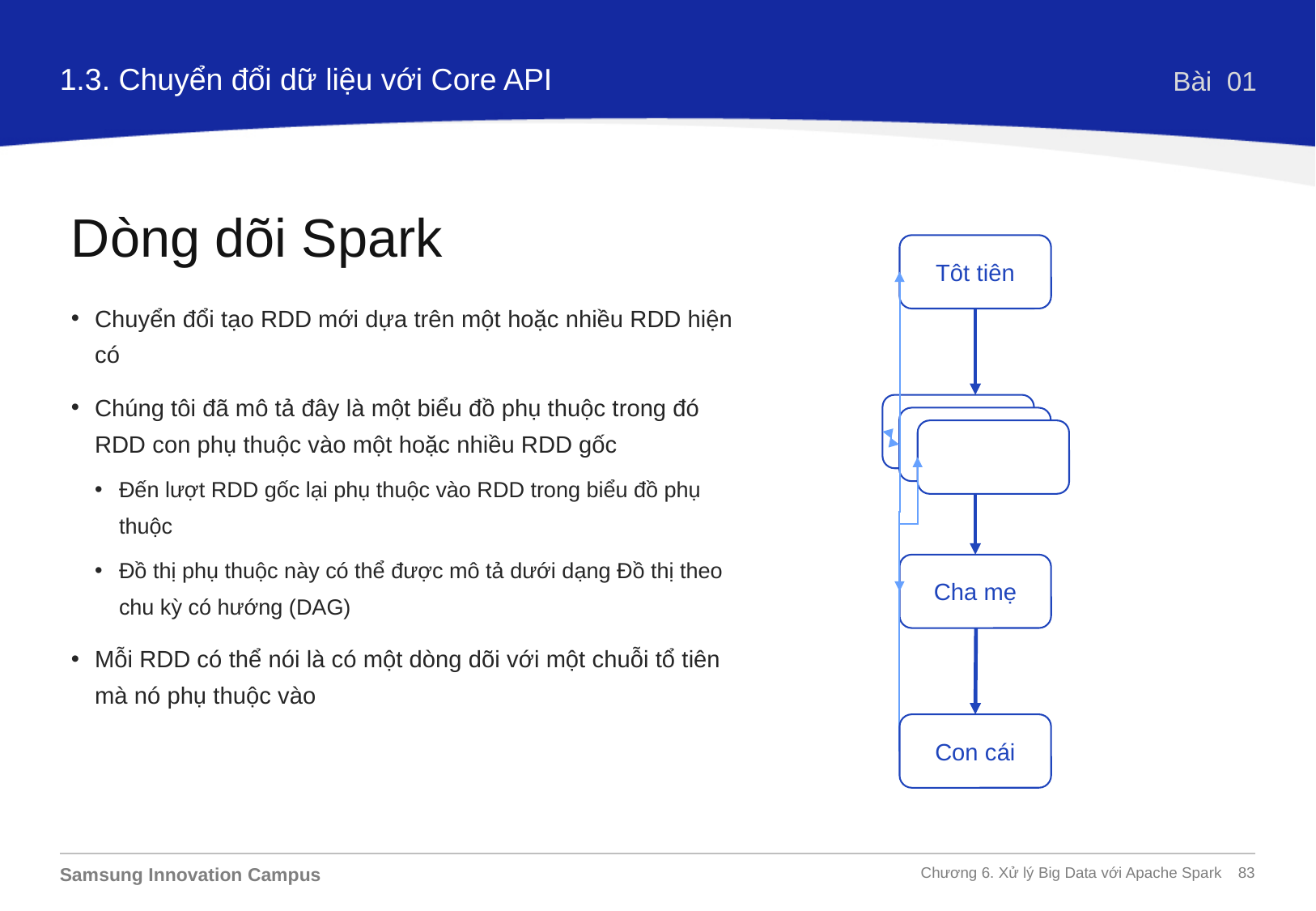

1.3. Chuyển đổi dữ liệu với Core API
Bài  01
Dòng dõi Spark
Tôt tiên

Cha mẹ
Con cái
Chuyển đổi tạo RDD mới dựa trên một hoặc nhiều RDD hiện có
Chúng tôi đã mô tả đây là một biểu đồ phụ thuộc trong đó RDD con phụ thuộc vào một hoặc nhiều RDD gốc
Đến lượt RDD gốc lại phụ thuộc vào RDD trong biểu đồ phụ thuộc
Đồ thị phụ thuộc này có thể được mô tả dưới dạng Đồ thị theo chu kỳ có hướng (DAG)
Mỗi RDD có thể nói là có một dòng dõi với một chuỗi tổ tiên mà nó phụ thuộc vào